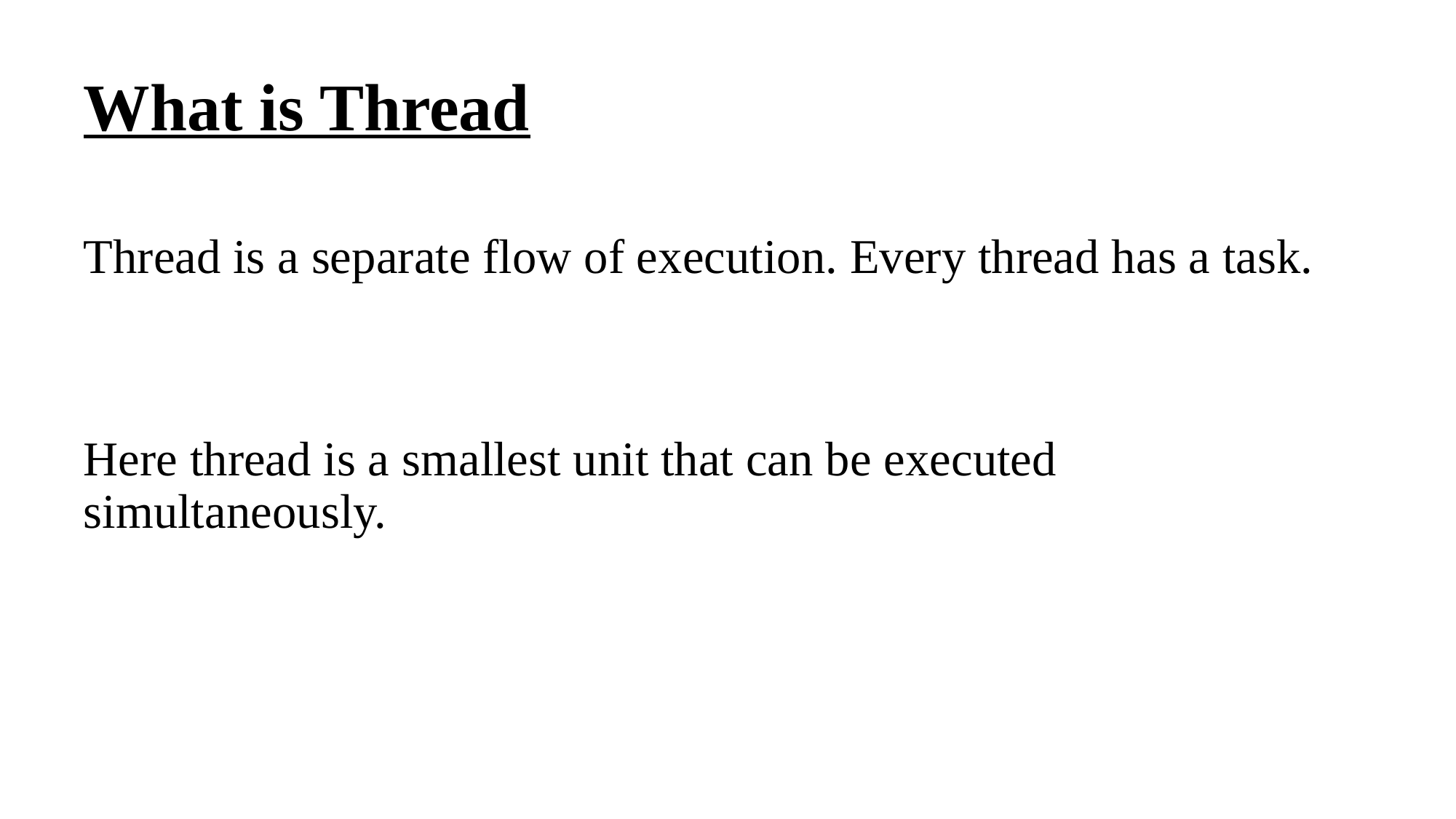

# What is Thread
Thread is a separate flow of execution. Every thread has a task.

Here thread is a smallest unit that can be executed simultaneously.